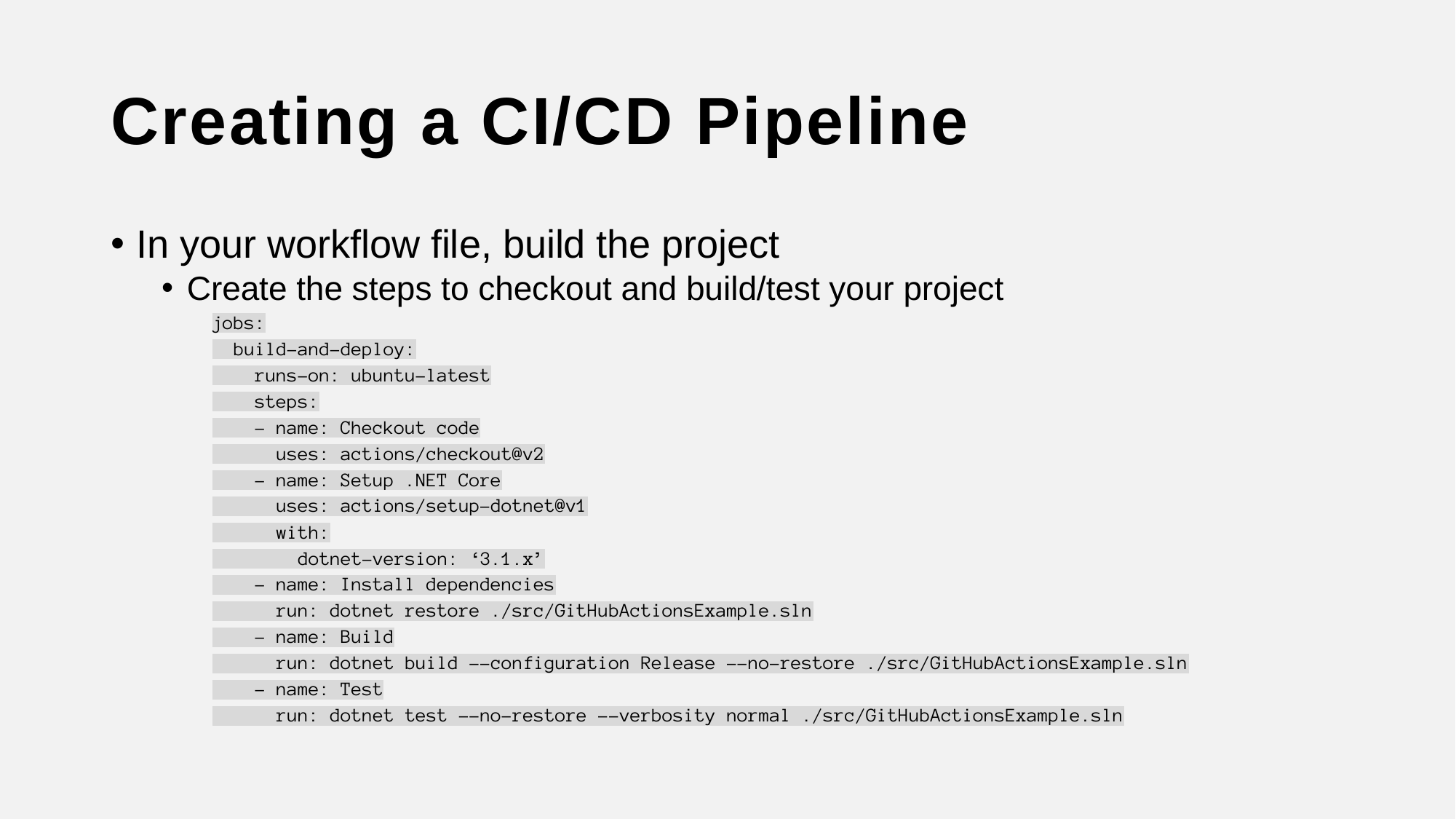

# Creating a CI/CD Pipeline
In your workflow file, build the project
Create the steps to checkout and build/test your project
jobs:
  build-and-deploy:
    runs-on: ubuntu-latest
    steps:
    - name: Checkout code
      uses: actions/checkout@v2
    - name: Setup .NET Core
      uses: actions/setup-dotnet@v1
      with:
        dotnet-version: ‘3.1.x’
    - name: Install dependencies
      run: dotnet restore ./src/GitHubActionsExample.sln
    - name: Build
      run: dotnet build --configuration Release --no-restore ./src/GitHubActionsExample.sln
    - name: Test
      run: dotnet test --no-restore --verbosity normal ./src/GitHubActionsExample.sln